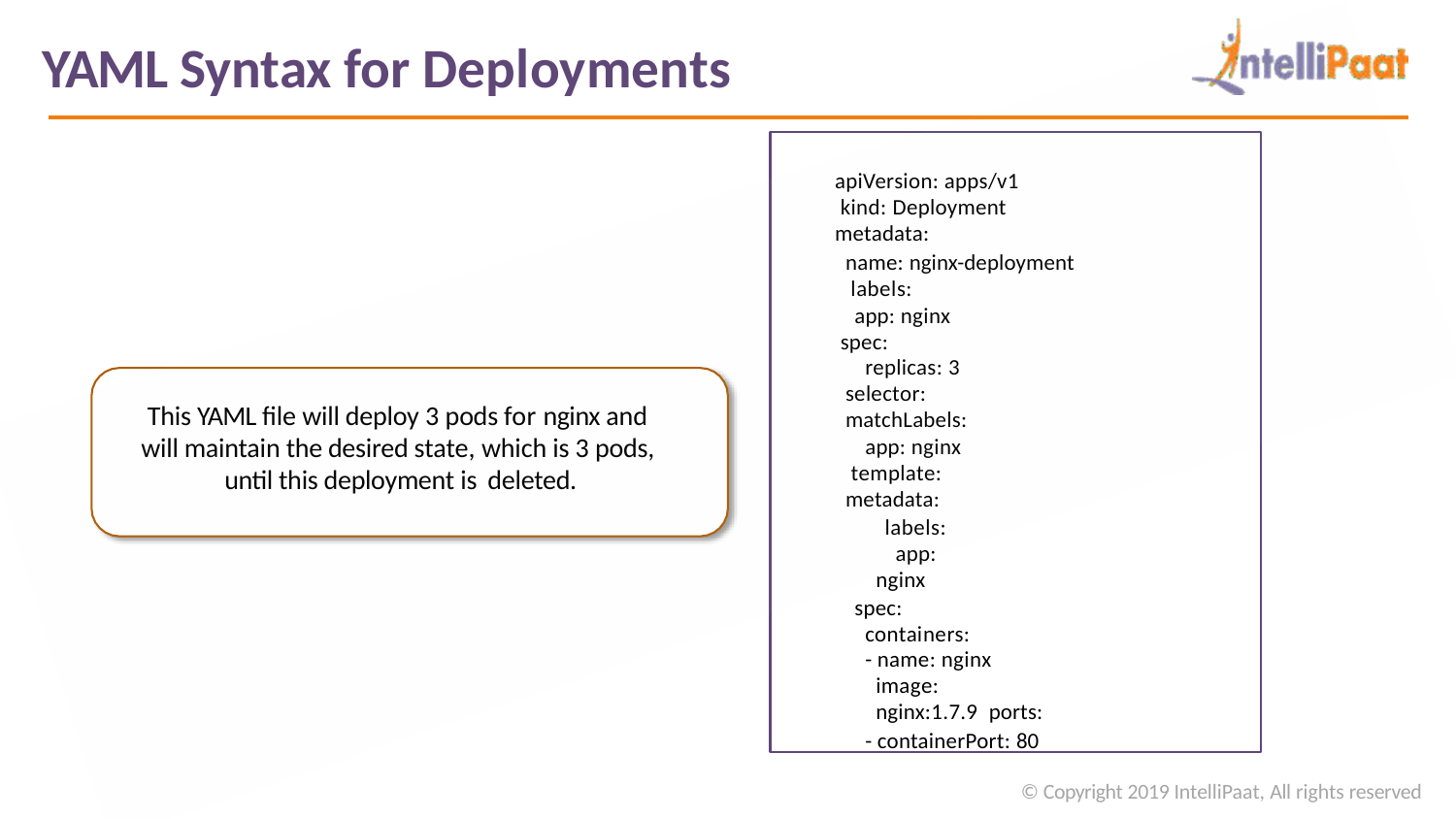

# YAML Syntax for Deployments

apiVersion: apps/v1  kind: Deployment  metadata:
name: nginx-deployment  labels:
app: nginx  spec:
replicas: 3  selector:  matchLabels:
app: nginx  template:  metadata:
labels:
app: nginx
spec:  containers:
- name: nginx  image: nginx:1.7.9  ports:
- containerPort: 80

This YAML file will deploy 3 pods for nginx and  will maintain the desired state, which is 3 pods,  until this deployment is deleted.
© Copyright 2019 IntelliPaat, All rights reserved